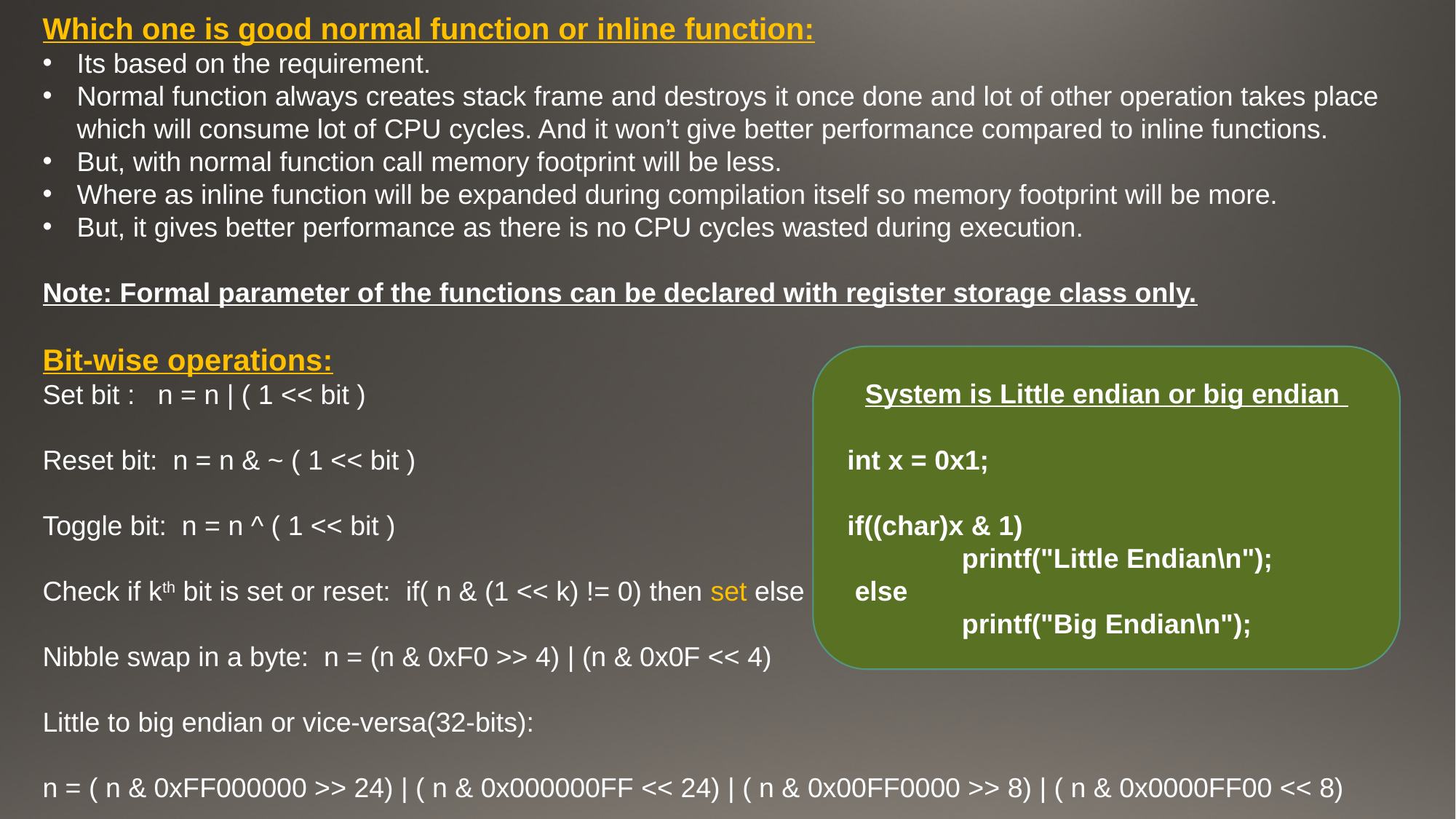

Which one is good normal function or inline function:
Its based on the requirement.
Normal function always creates stack frame and destroys it once done and lot of other operation takes place which will consume lot of CPU cycles. And it won’t give better performance compared to inline functions.
But, with normal function call memory footprint will be less.
Where as inline function will be expanded during compilation itself so memory footprint will be more.
But, it gives better performance as there is no CPU cycles wasted during execution.

Note: Formal parameter of the functions can be declared with register storage class only.

Bit-wise operations:
Set bit :   n = n | ( 1 << bit )

Reset bit:  n = n & ~ ( 1 << bit )

Toggle bit:  n = n ^ ( 1 << bit )

Check if kth bit is set or reset:  if( n & (1 << k) != 0) then set else reset

Nibble swap in a byte:  n = (n & 0xF0 >> 4) | (n & 0x0F << 4)

Little to big endian or vice-versa(32-bits):

n = ( n & 0xFF000000 >> 24) | ( n & 0x000000FF << 24) | ( n & 0x00FF0000 >> 8) | ( n & 0x0000FF00 << 8)
System is Little endian or big endian

 int x = 0x1;

 if((char)x & 1)
                printf("Little Endian\n");
  else
                printf("Big Endian\n");